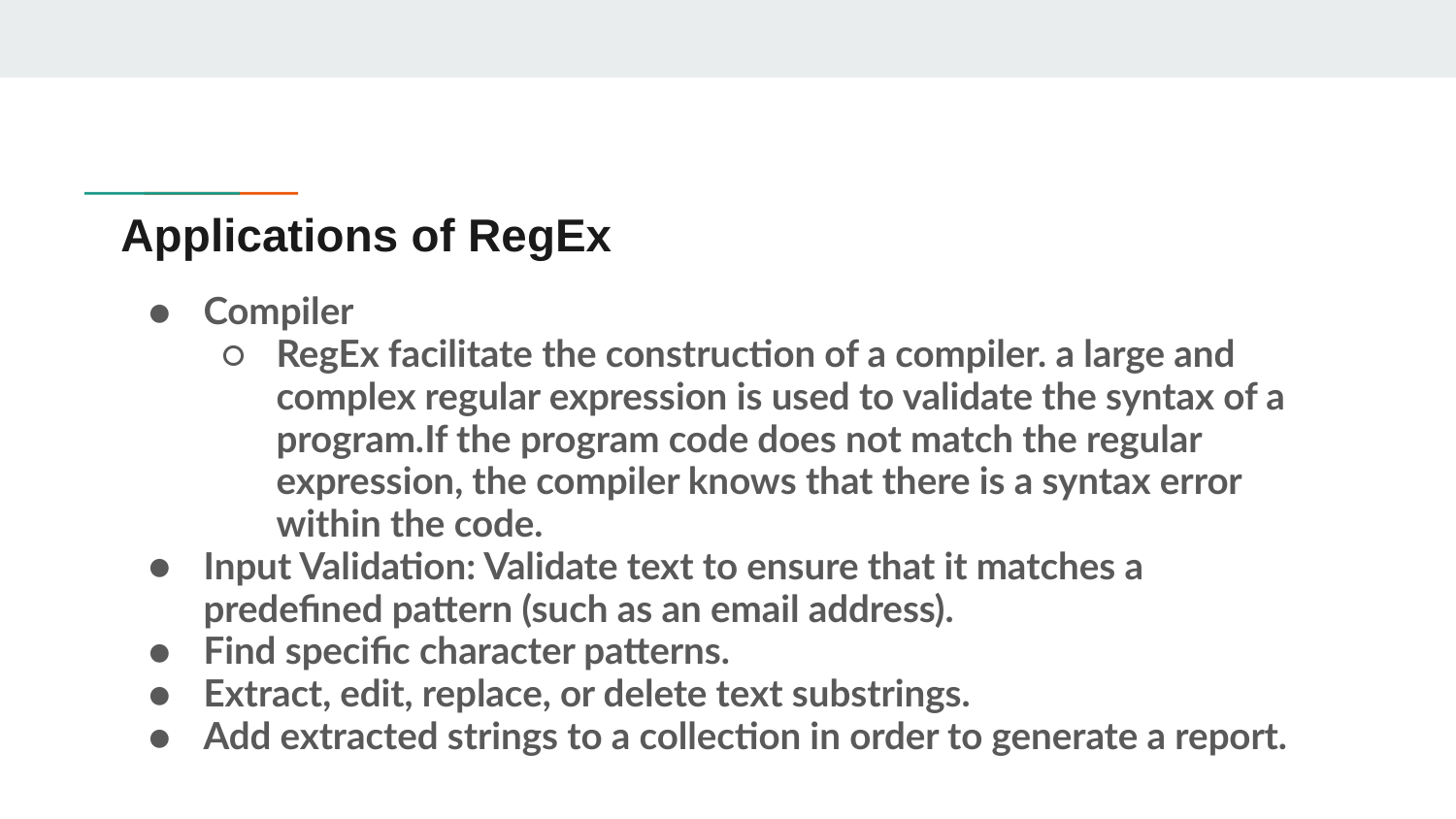

# Applications of RegEx
Compiler
RegEx facilitate the construction of a compiler. a large and complex regular expression is used to validate the syntax of a program.If the program code does not match the regular expression, the compiler knows that there is a syntax error within the code.
Input Validation: Validate text to ensure that it matches a predefined pattern (such as an email address).
Find specific character patterns.
Extract, edit, replace, or delete text substrings.
Add extracted strings to a collection in order to generate a report.